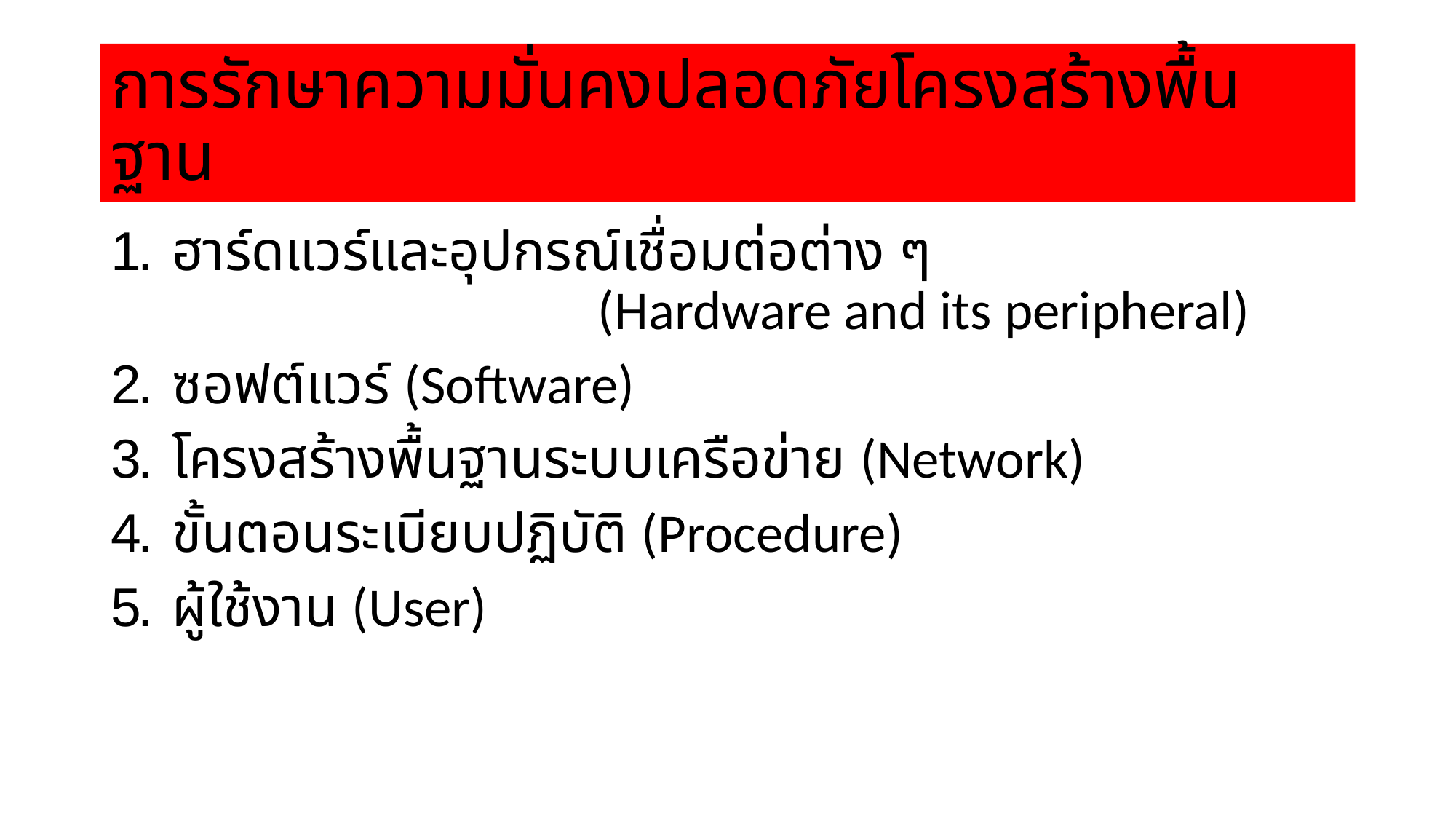

# การรักษาความมั่นคงปลอดภัยโครงสร้างพื้นฐาน
ฮาร์ดแวร์และอุปกรณ์เชื่อมต่อต่าง ๆ                                                            (Hardware and its peripheral)
ซอฟต์แวร์ (Software)
โครงสร้างพื้นฐานระบบเครือข่าย (Network)
ขั้นตอนระเบียบปฏิบัติ (Procedure)
ผู้ใช้งาน (User)